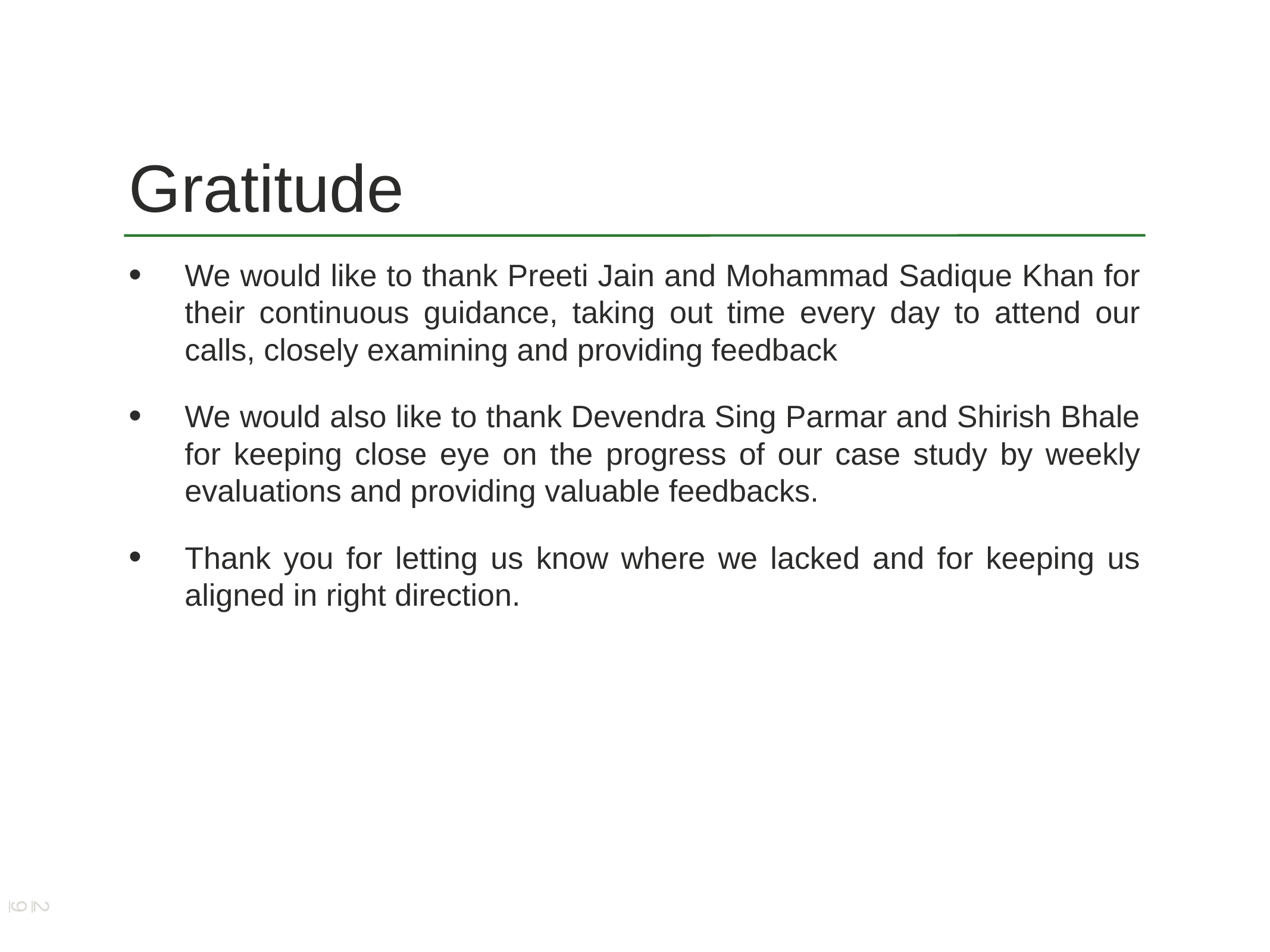

# Gratitude
We would like to thank Preeti Jain and Mohammad Sadique Khan for their continuous guidance, taking out time every day to attend our calls, closely examining and providing feedback
We would also like to thank Devendra Sing Parmar and Shirish Bhale for keeping close eye on the progress of our case study by weekly evaluations and providing valuable feedbacks.
Thank you for letting us know where we lacked and for keeping us aligned in right direction.
29